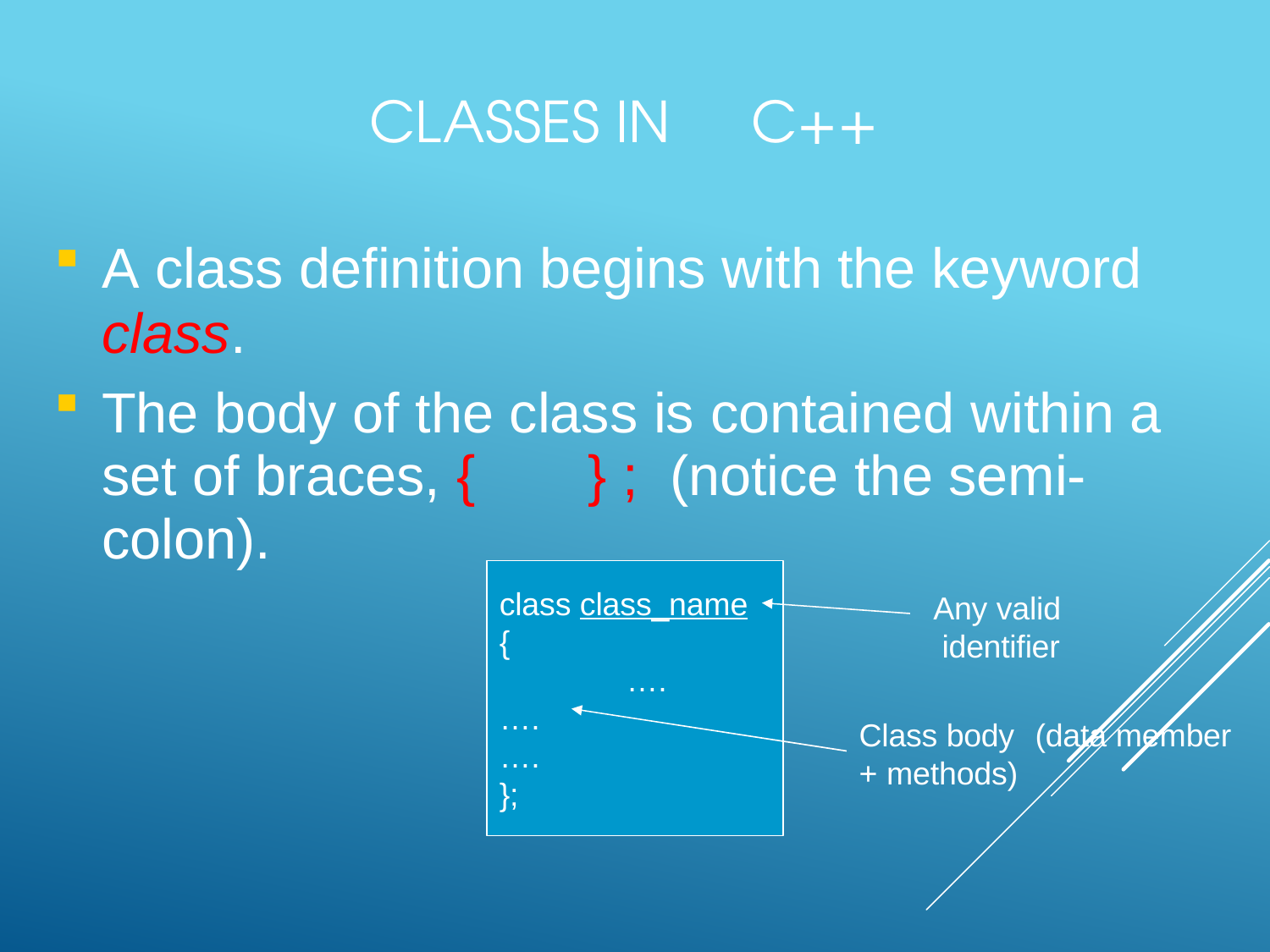

# Classes in	C++
A class definition begins with the keyword
class.
The body of the class is contained within a  set of braces, {	} ;	(notice the semi-colon).

class class_name
{
….
….
….
};
Any valid  identifier

Class body	(data member
+ methods)